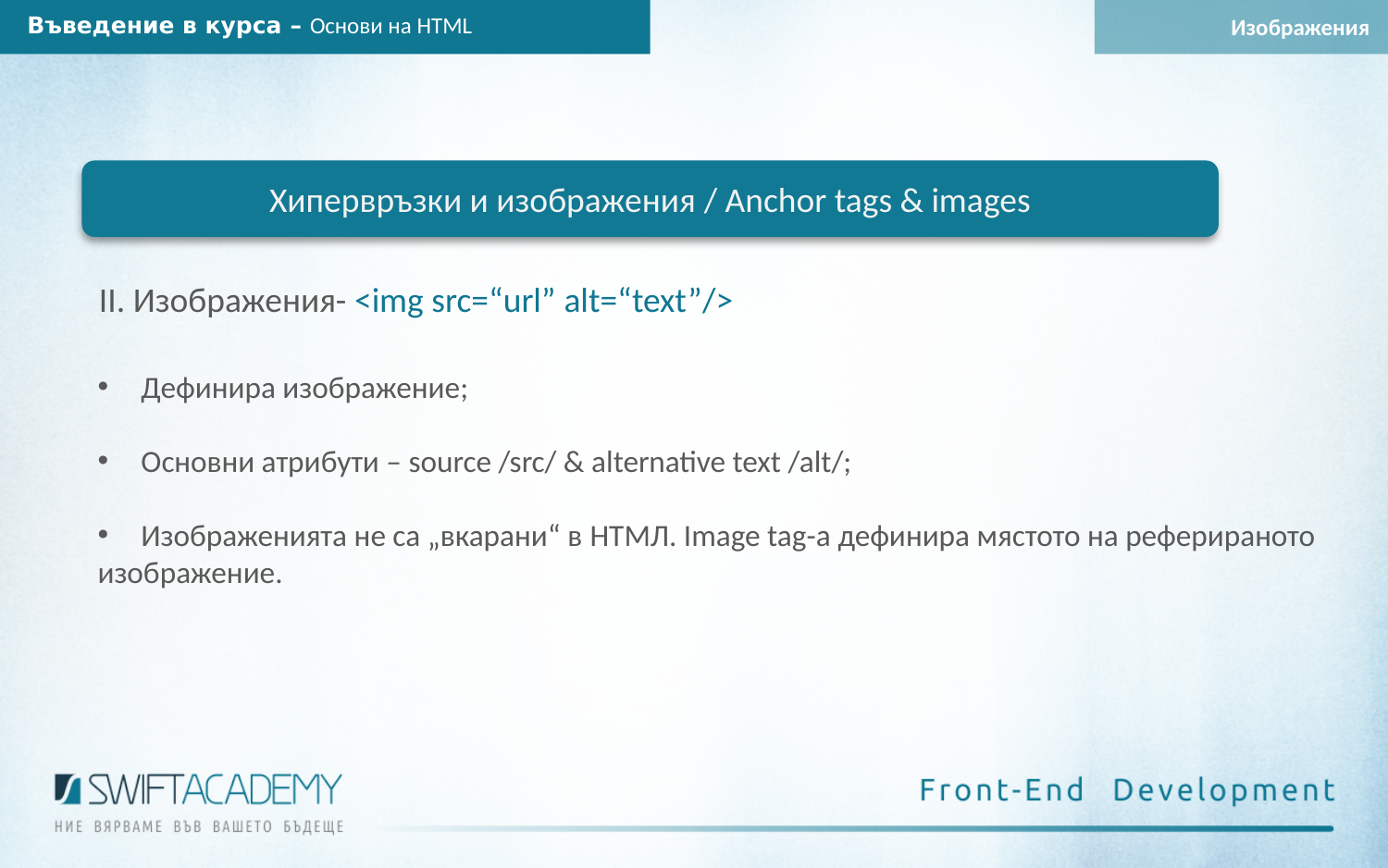

Въведение в курса – Основи на HTML
Изображения
Хипервръзки и изображения / Anchor tags & images
II. Изображения- <img src=“url” alt=“text”/>
Дефинира изображение;

Основни атрибути – source /src/ & alternative text /alt/;

Изображенията не са „вкарани“ в HTMЛ. Image tag-a дефинира мястото на реферираното
изображение.